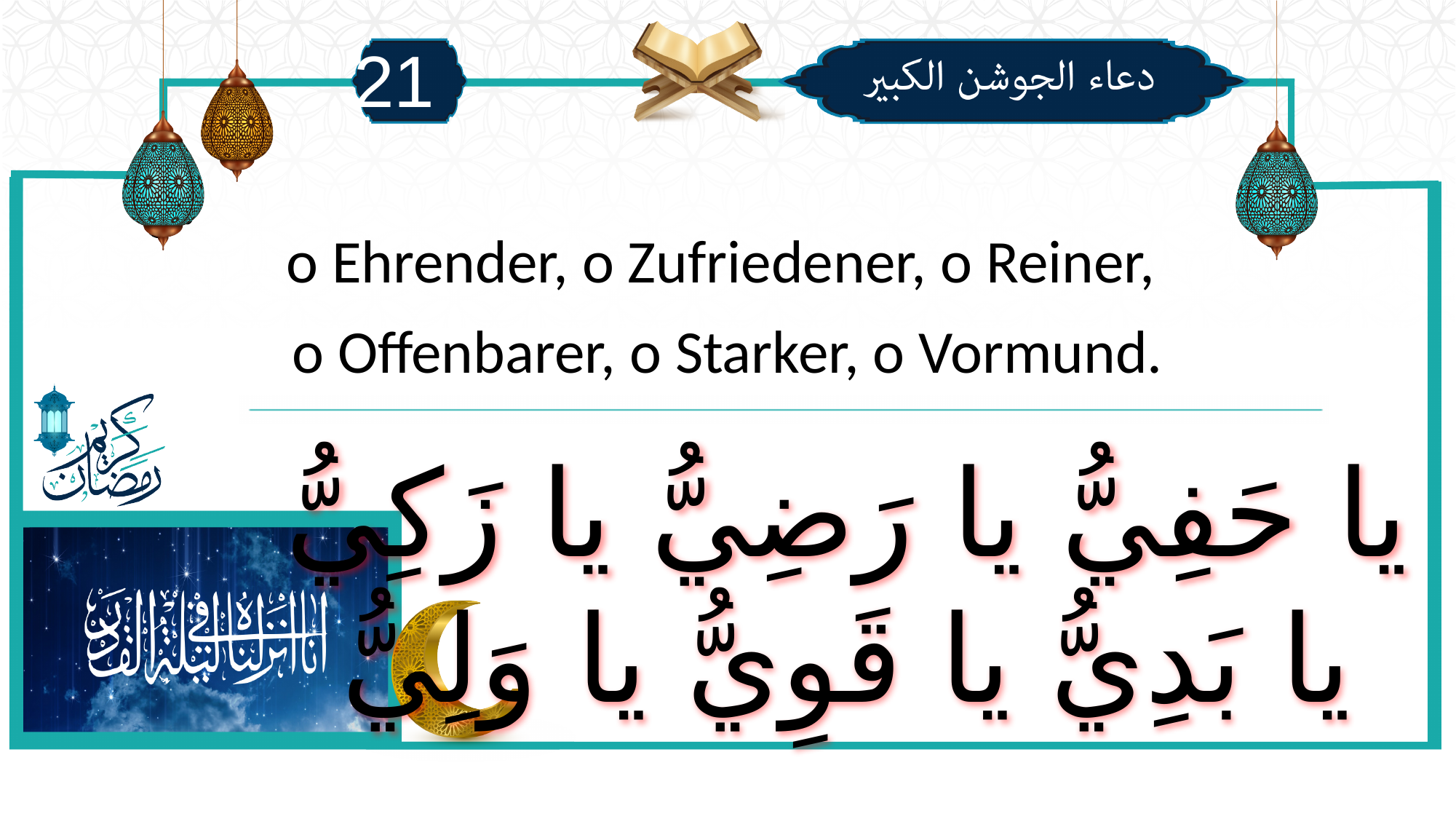

21
o Ehrender, o Zufriedener, o Reiner,
o Offenbarer, o Starker, o Vormund.
يا حَفِيُّ يا رَضِيُّ يا زَكِيُّ
يا بَدِيُّ يا قَوِيُّ يا وَلِيُّ